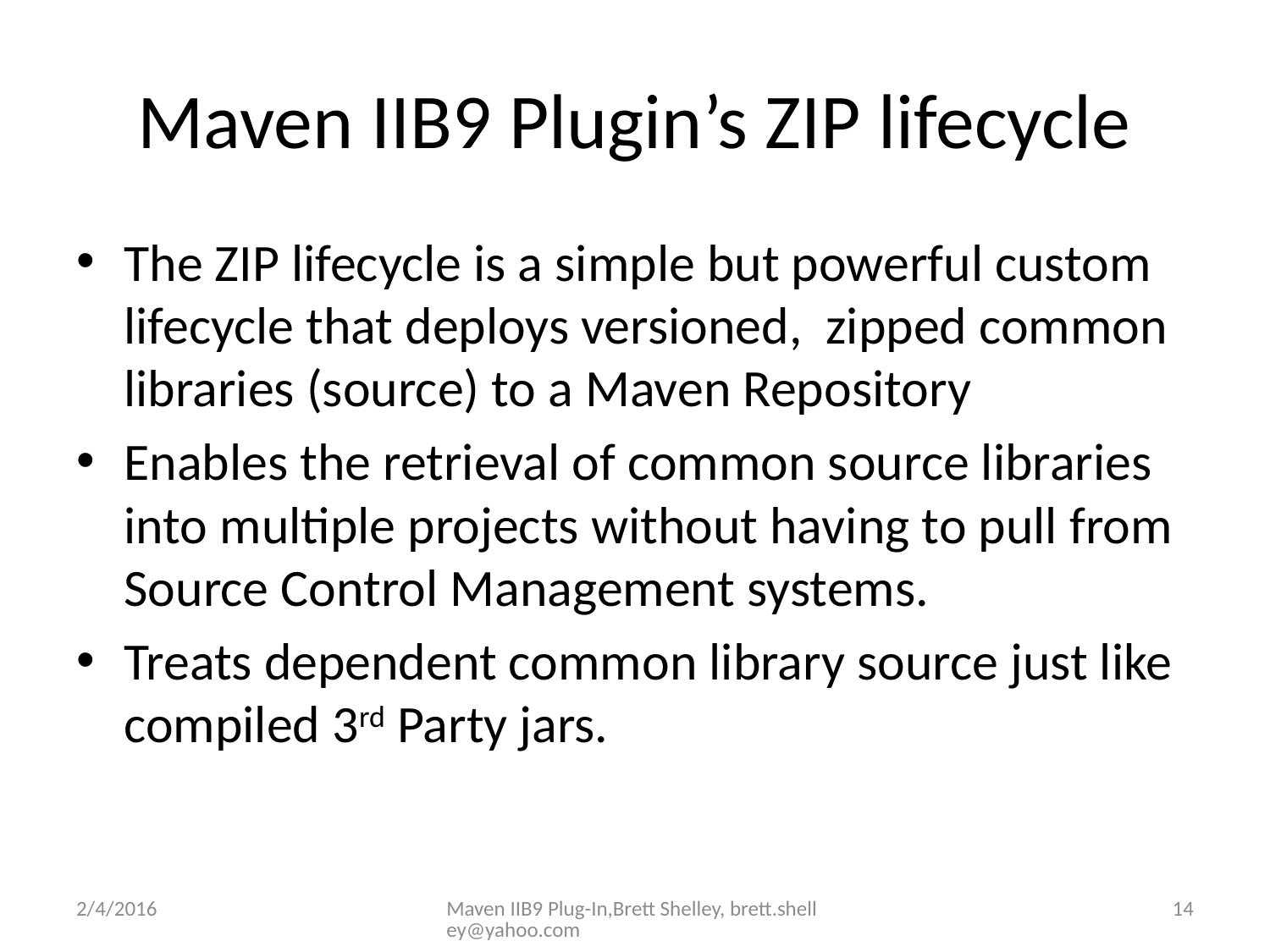

# Maven IIB9 Plugin’s ZIP lifecycle
The ZIP lifecycle is a simple but powerful custom lifecycle that deploys versioned,  zipped common libraries (source) to a Maven Repository
Enables the retrieval of common source libraries into multiple projects without having to pull from Source Control Management systems.
Treats dependent common library source just like compiled 3rd Party jars.
2/4/2016
Maven IIB9 Plug-In,Brett Shelley, brett.shelley@yahoo.com
14